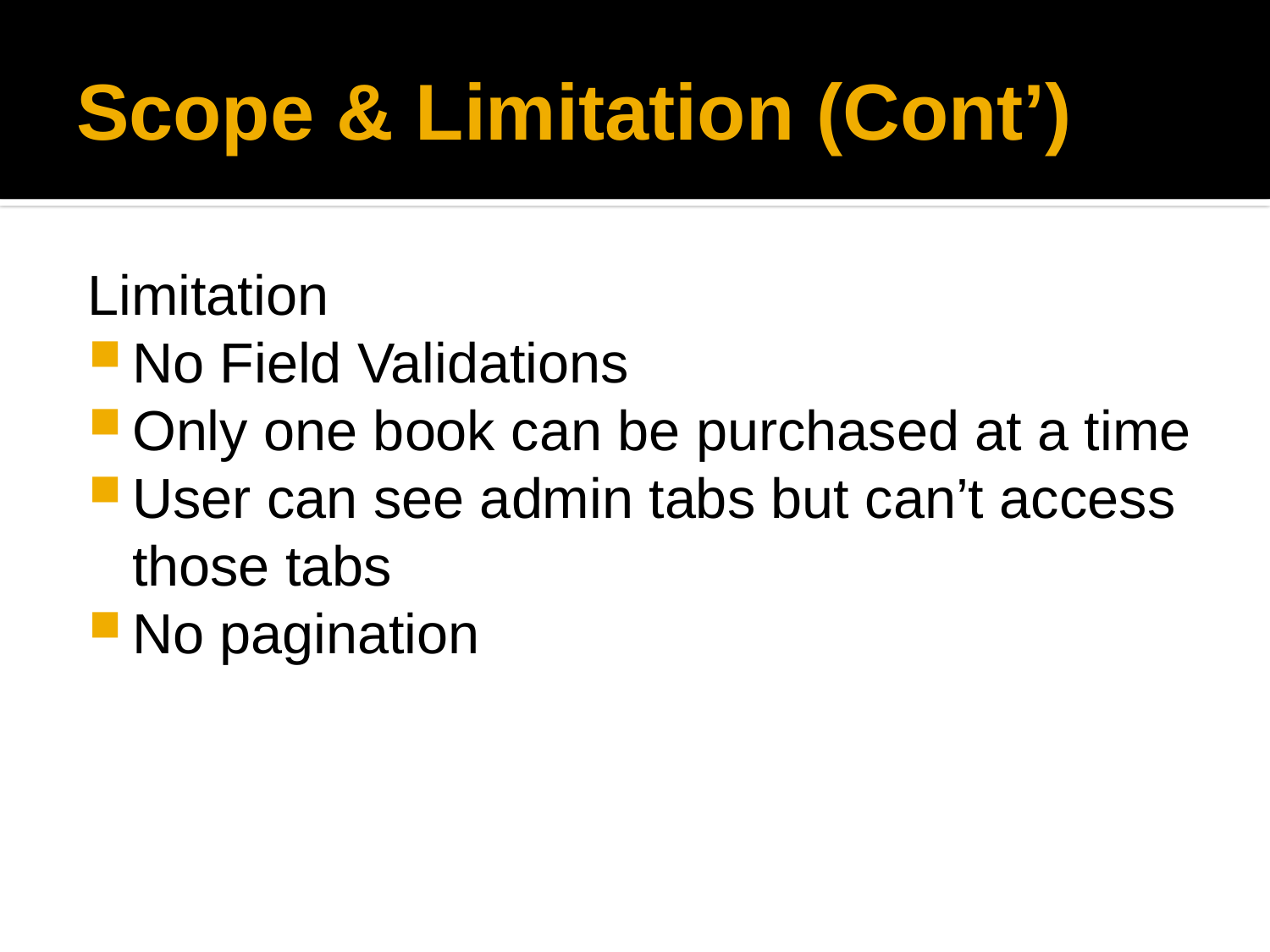

# Scope & Limitation (Cont’)
Limitation
No Field Validations
Only one book can be purchased at a time
User can see admin tabs but can’t access those tabs
No pagination